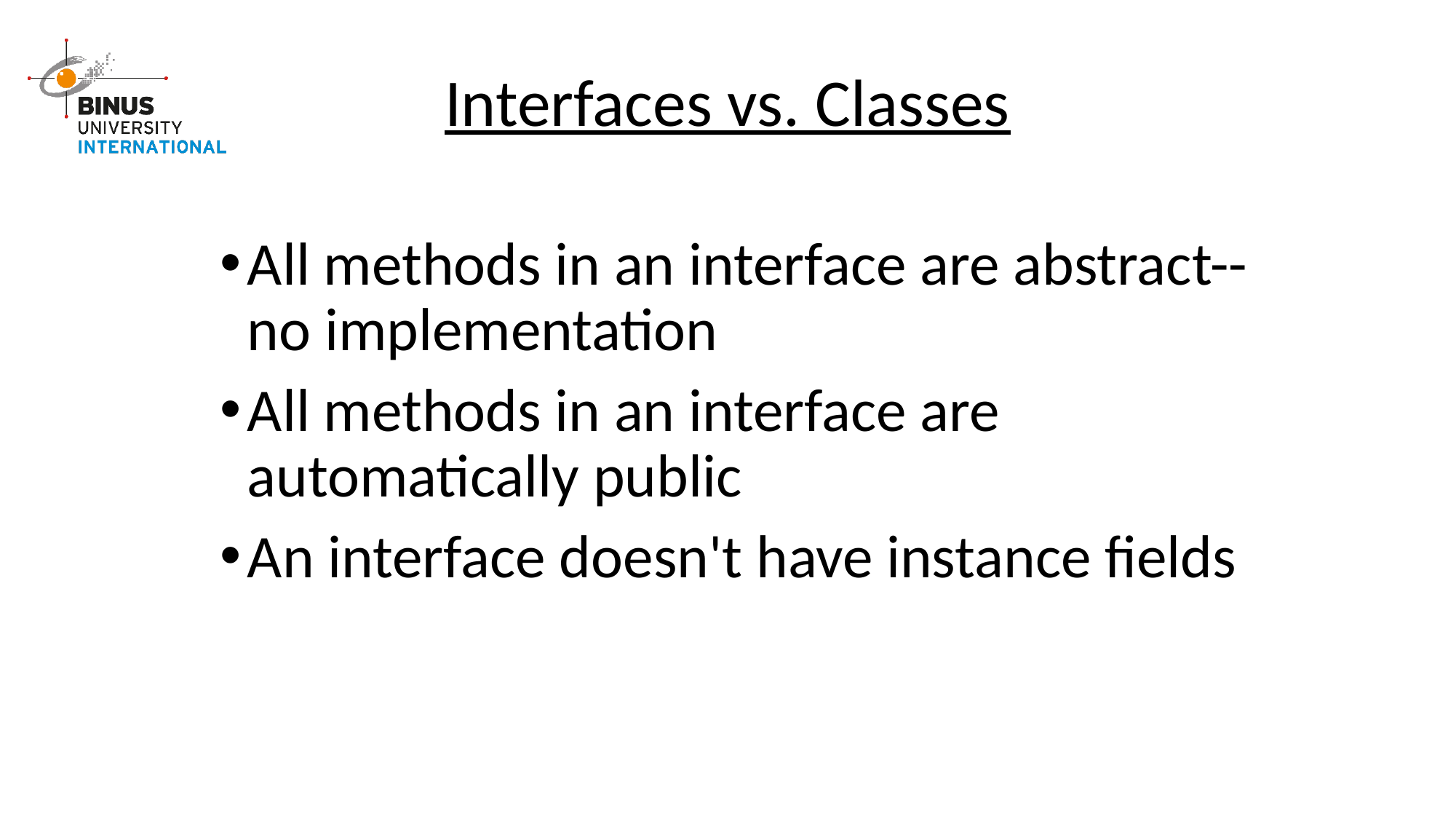

# Interfaces vs. Classes
All methods in an interface are abstract--no implementation
All methods in an interface are automatically public
An interface doesn't have instance fields